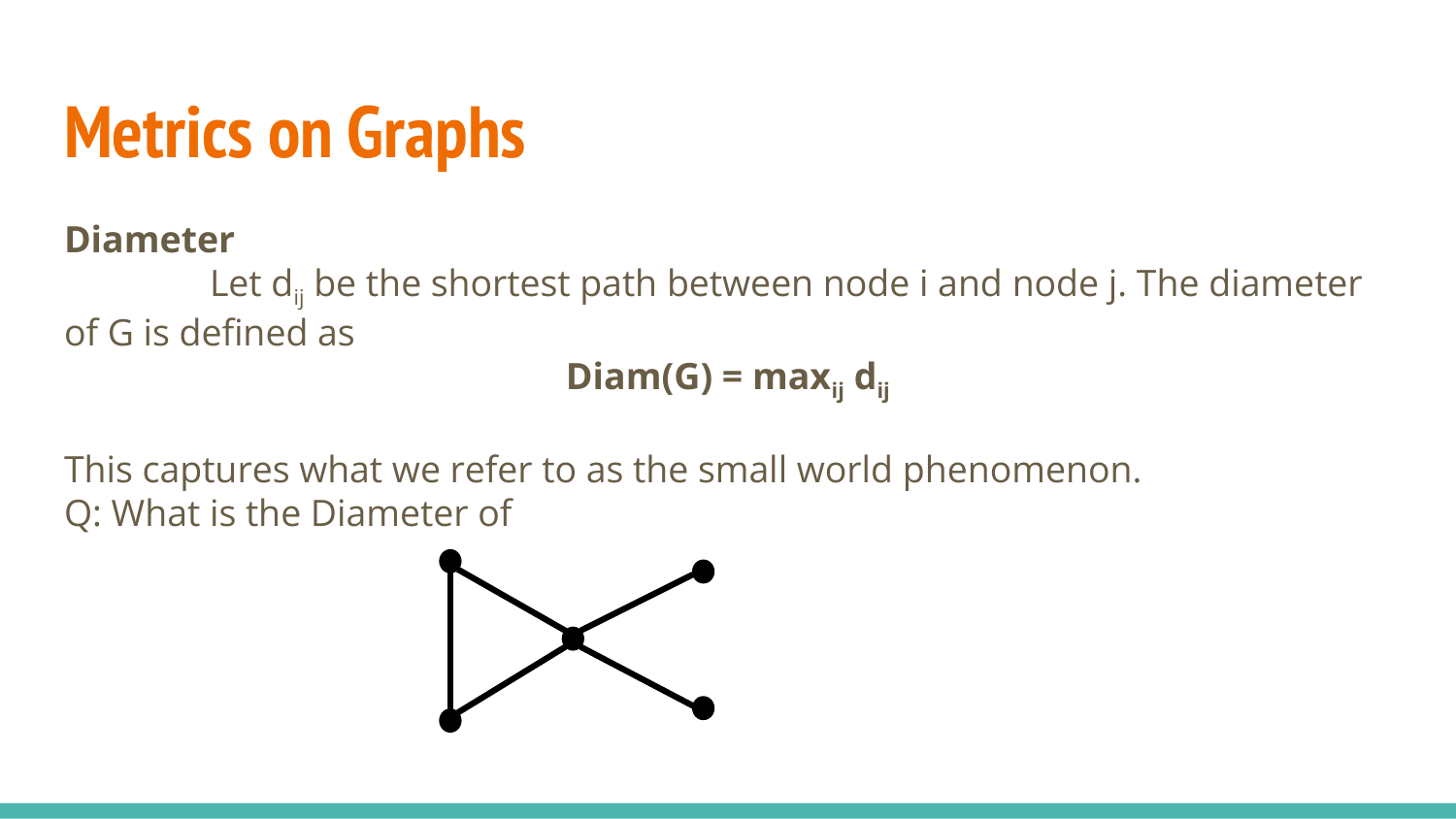

# Metrics on Graphs
Diameter
	Let dij be the shortest path between node i and node j. The diameter of G is defined as
Diam(G) = maxij dij

This captures what we refer to as the small world phenomenon.
Q: What is the Diameter of